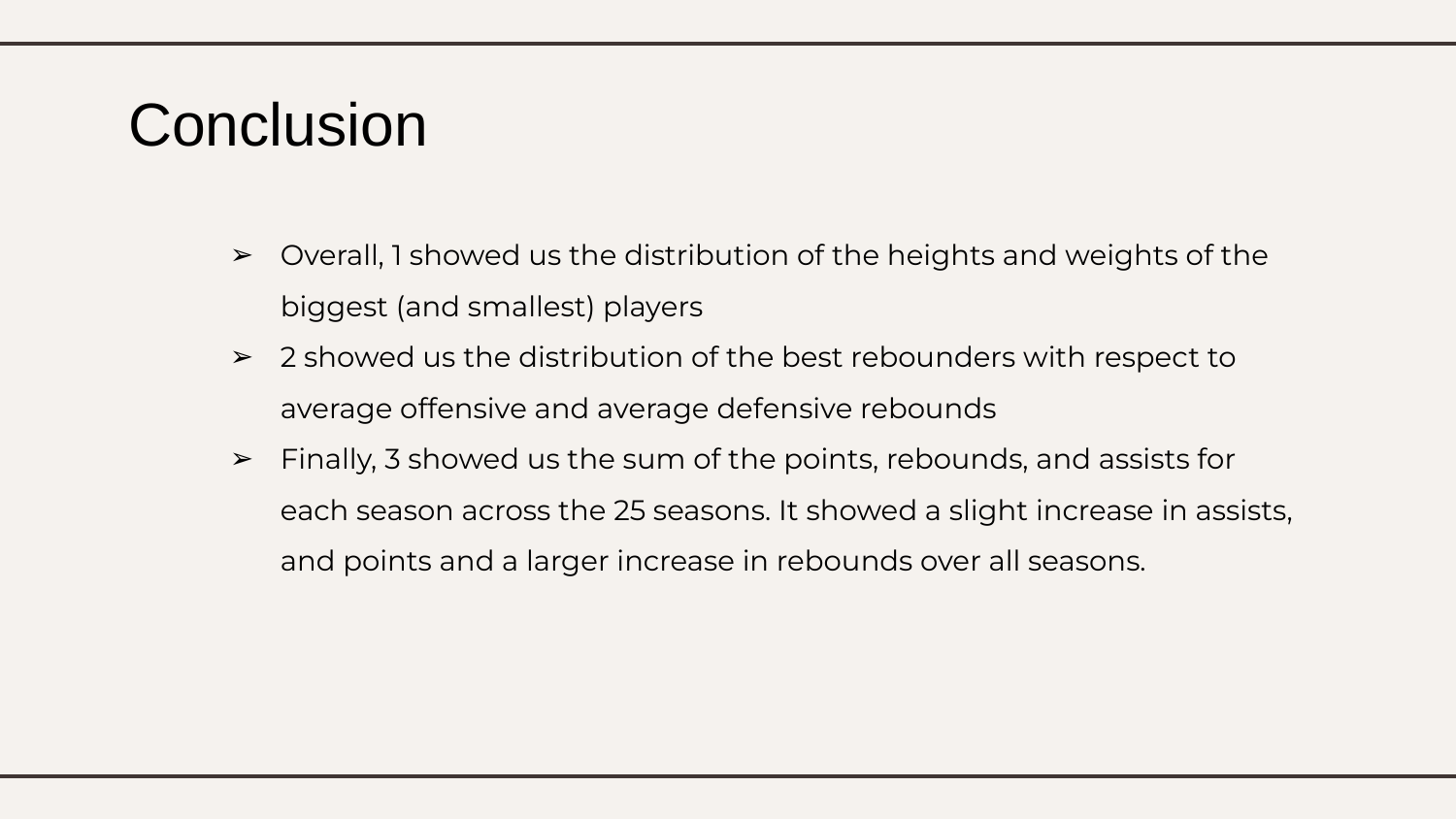

# Conclusion
Overall, 1 showed us the distribution of the heights and weights of the biggest (and smallest) players
2 showed us the distribution of the best rebounders with respect to average offensive and average defensive rebounds
Finally, 3 showed us the sum of the points, rebounds, and assists for each season across the 25 seasons. It showed a slight increase in assists, and points and a larger increase in rebounds over all seasons.